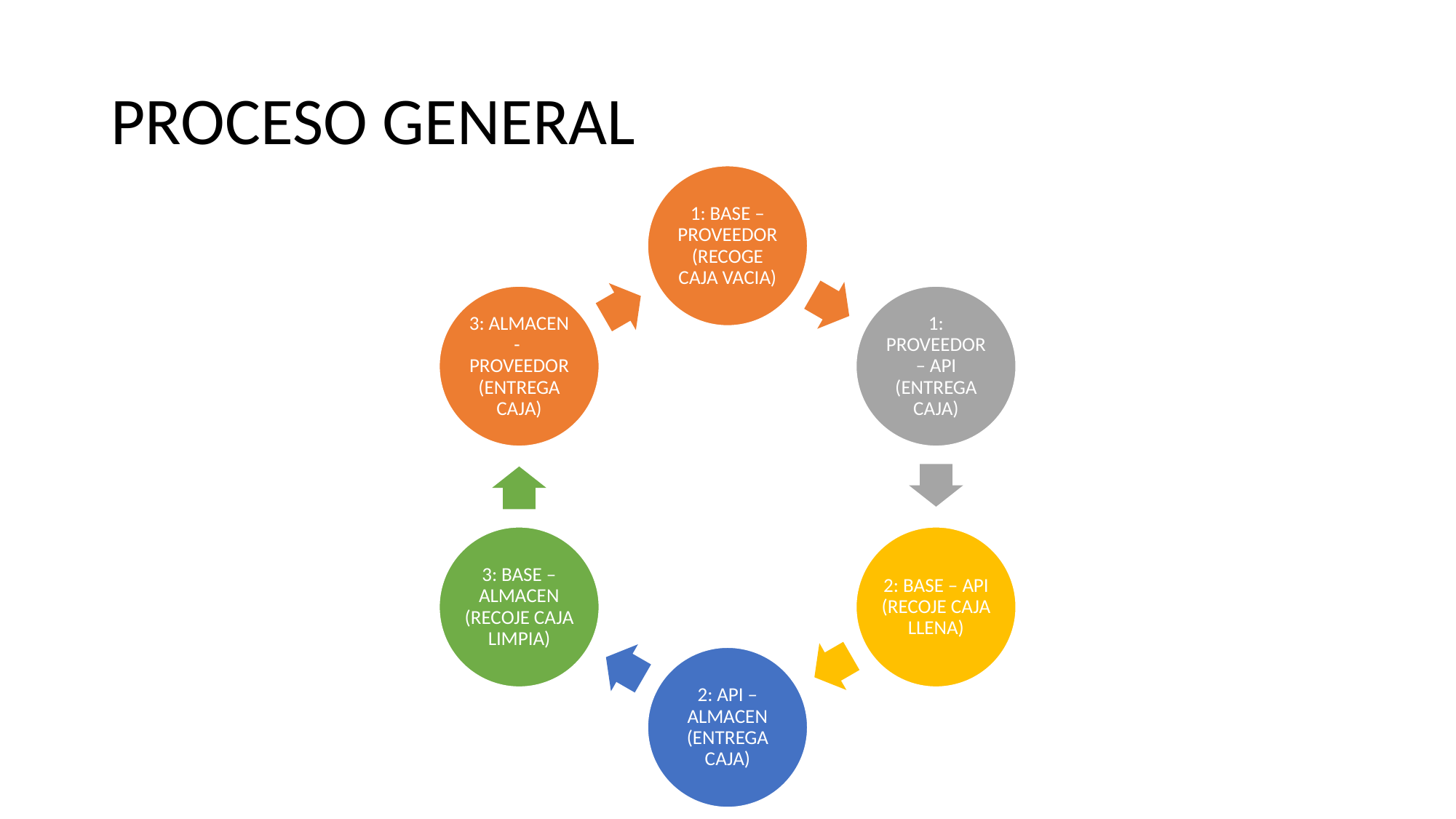

# PROCESO GENERAL
1: BASE – PROVEEDOR (RECOGE CAJA VACIA)

1: PROVEEDOR – API (ENTREGA CAJA)

2: BASE – API (RECOJE CAJA LLENA)

2: API – ALMACEN (ENTREGA CAJA)

3: BASE – ALMACEN (RECOJE CAJA LIMPIA)

3: ALMACEN -  PROVEEDOR (ENTREGA CAJA)